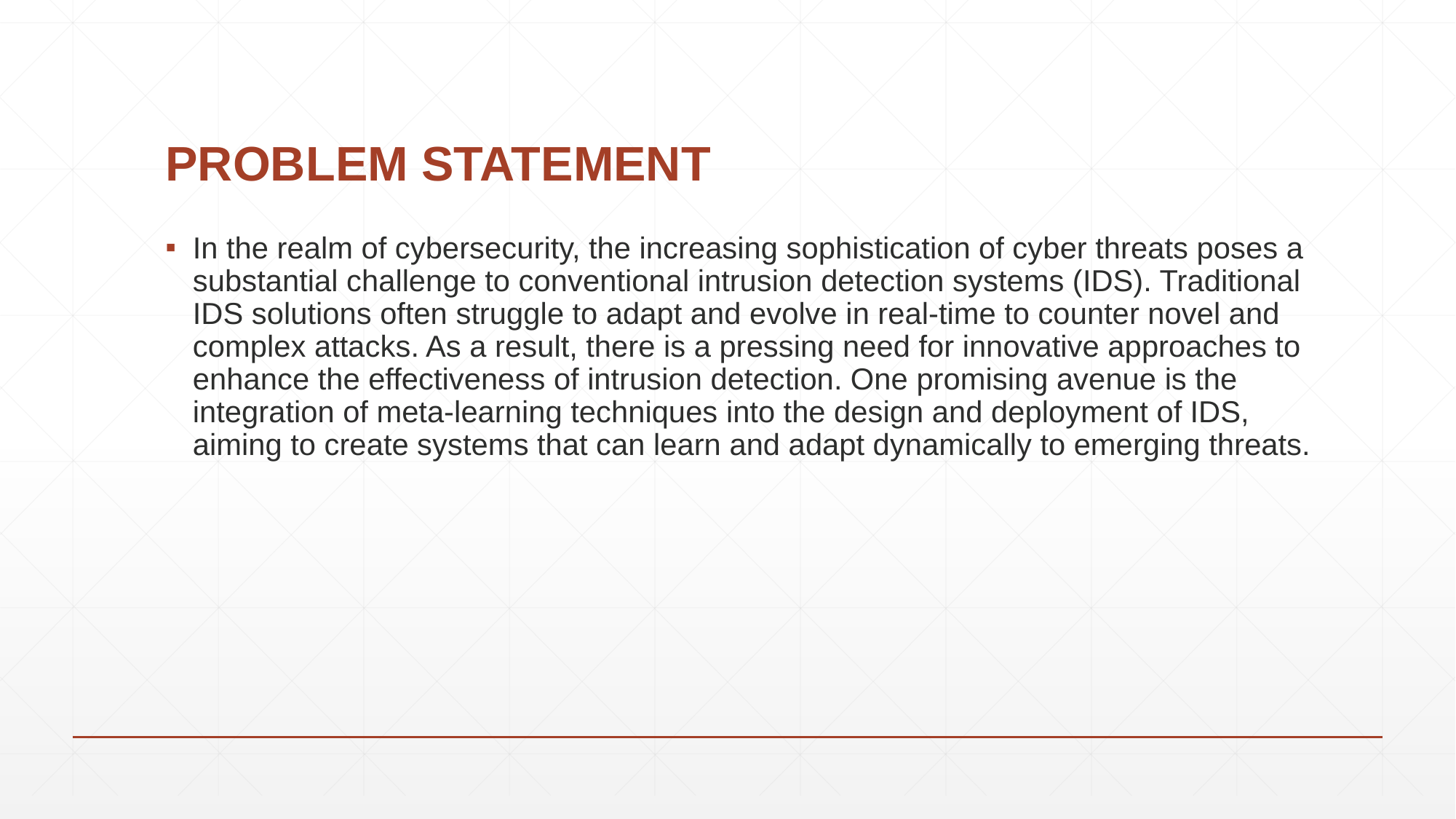

# PROBLEM STATEMENT
In the realm of cybersecurity, the increasing sophistication of cyber threats poses a substantial challenge to conventional intrusion detection systems (IDS). Traditional IDS solutions often struggle to adapt and evolve in real-time to counter novel and complex attacks. As a result, there is a pressing need for innovative approaches to enhance the effectiveness of intrusion detection. One promising avenue is the integration of meta-learning techniques into the design and deployment of IDS, aiming to create systems that can learn and adapt dynamically to emerging threats.